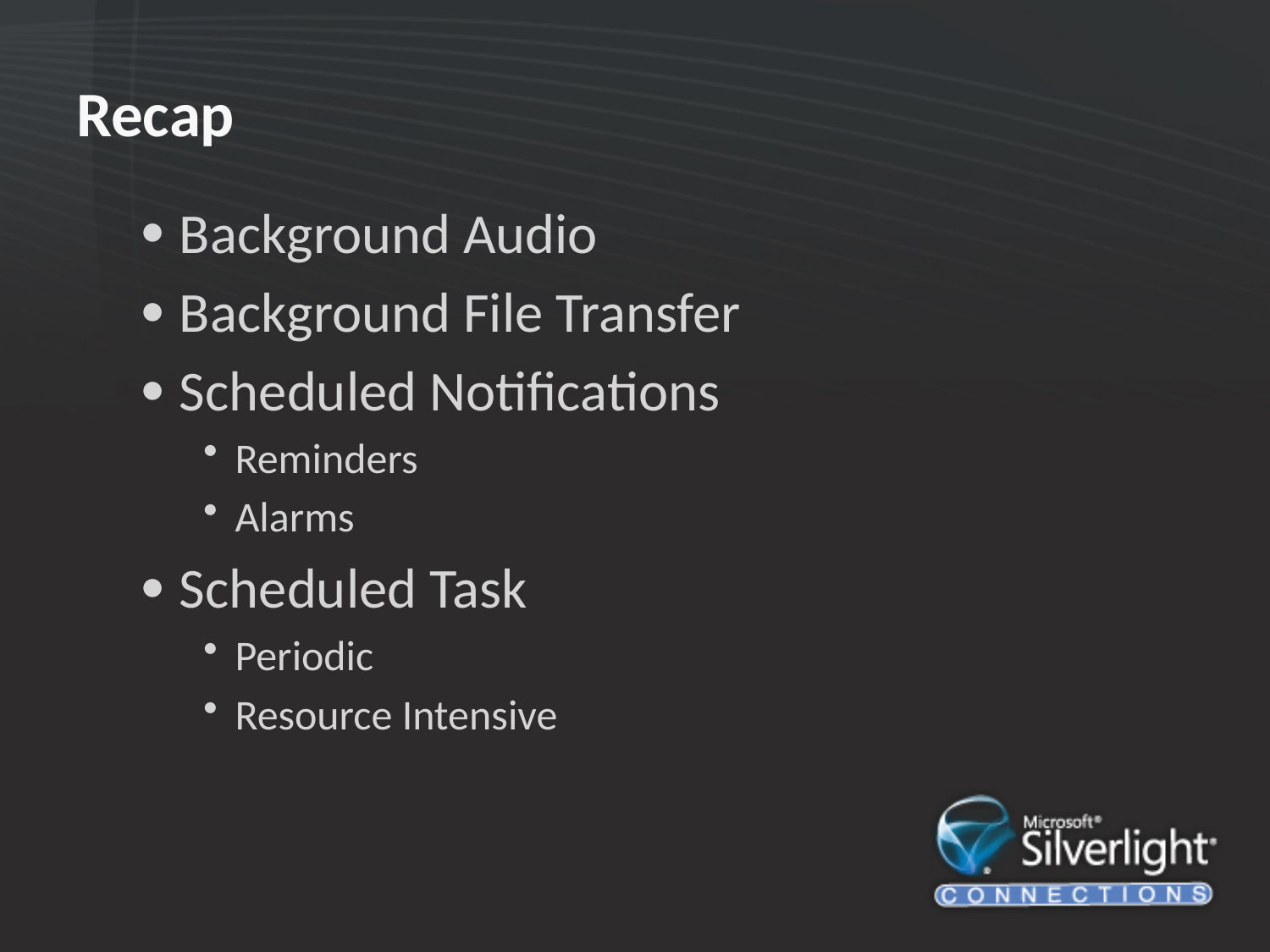

# Recap
Background Audio
Background File Transfer
Scheduled Notifications
Reminders
Alarms
Scheduled Task
Periodic
Resource Intensive